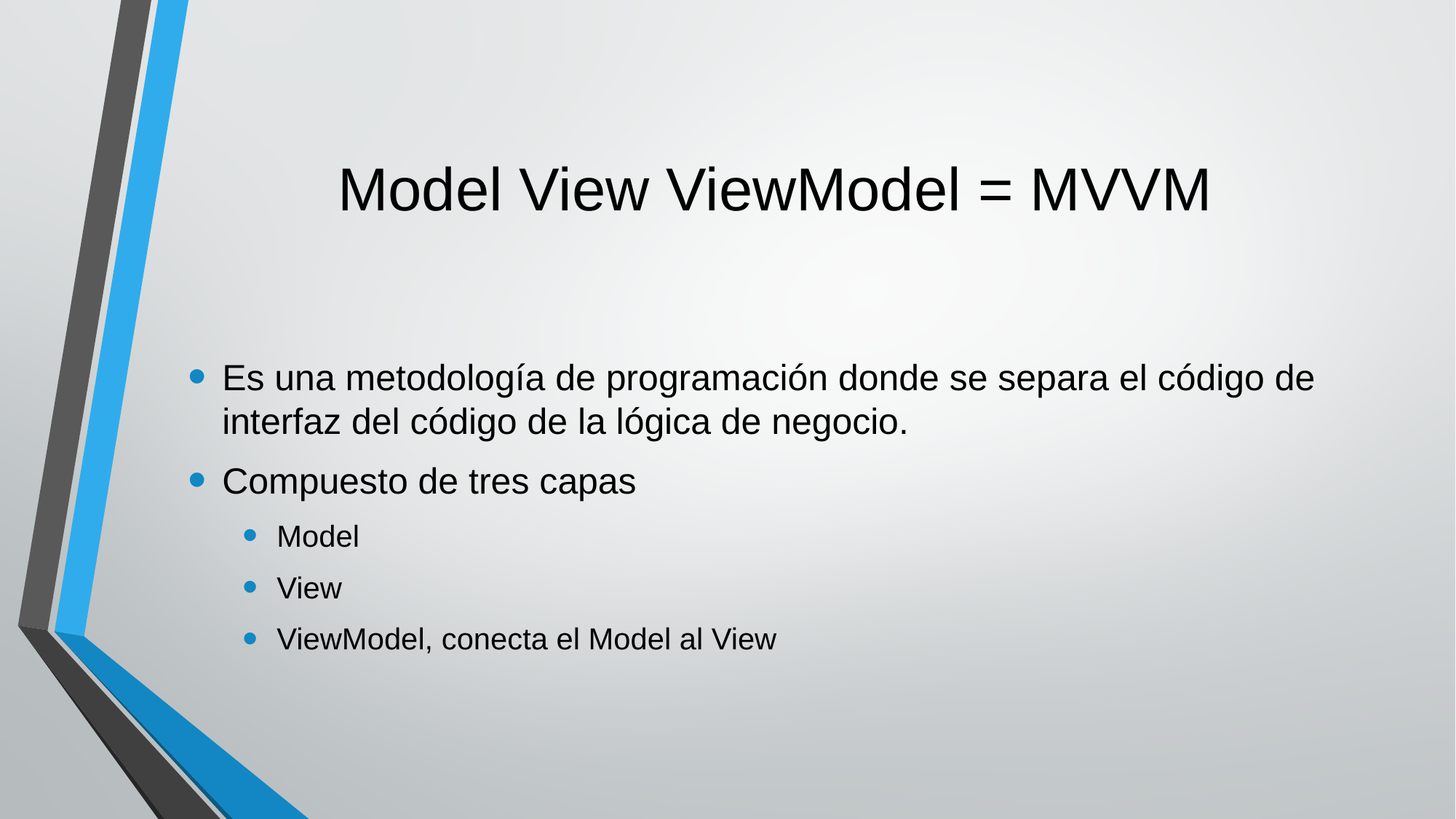

# Model View ViewModel = MVVM
Es una metodología de programación donde se separa el código de interfaz del código de la lógica de negocio.
Compuesto de tres capas
Model
View
ViewModel, conecta el Model al View